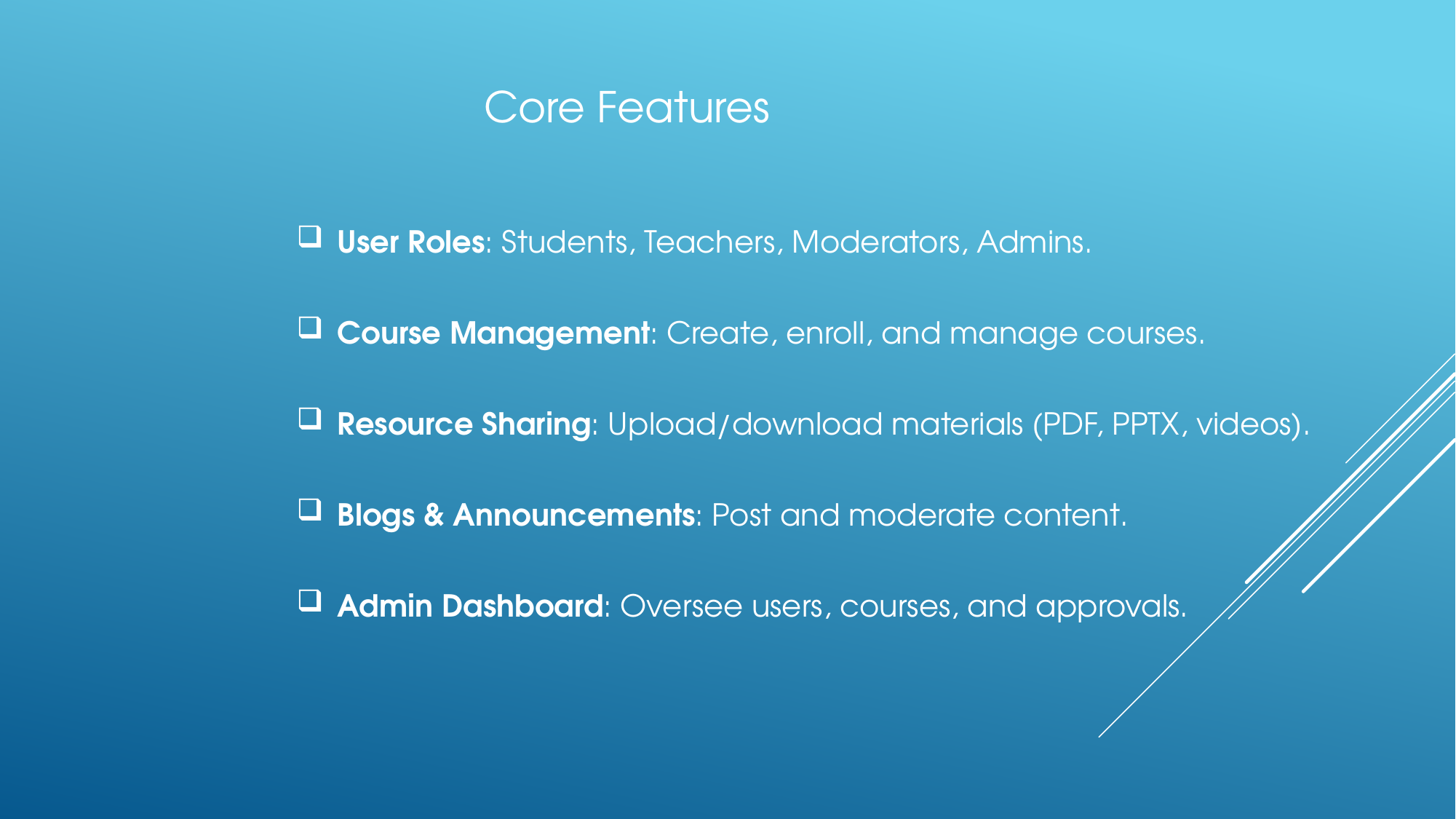

Core Features
User Roles: Students, Teachers, Moderators, Admins.
Course Management: Create, enroll, and manage courses.
Resource Sharing: Upload/download materials (PDF, PPTX, videos).
Blogs & Announcements: Post and moderate content.
Admin Dashboard: Oversee users, courses, and approvals.